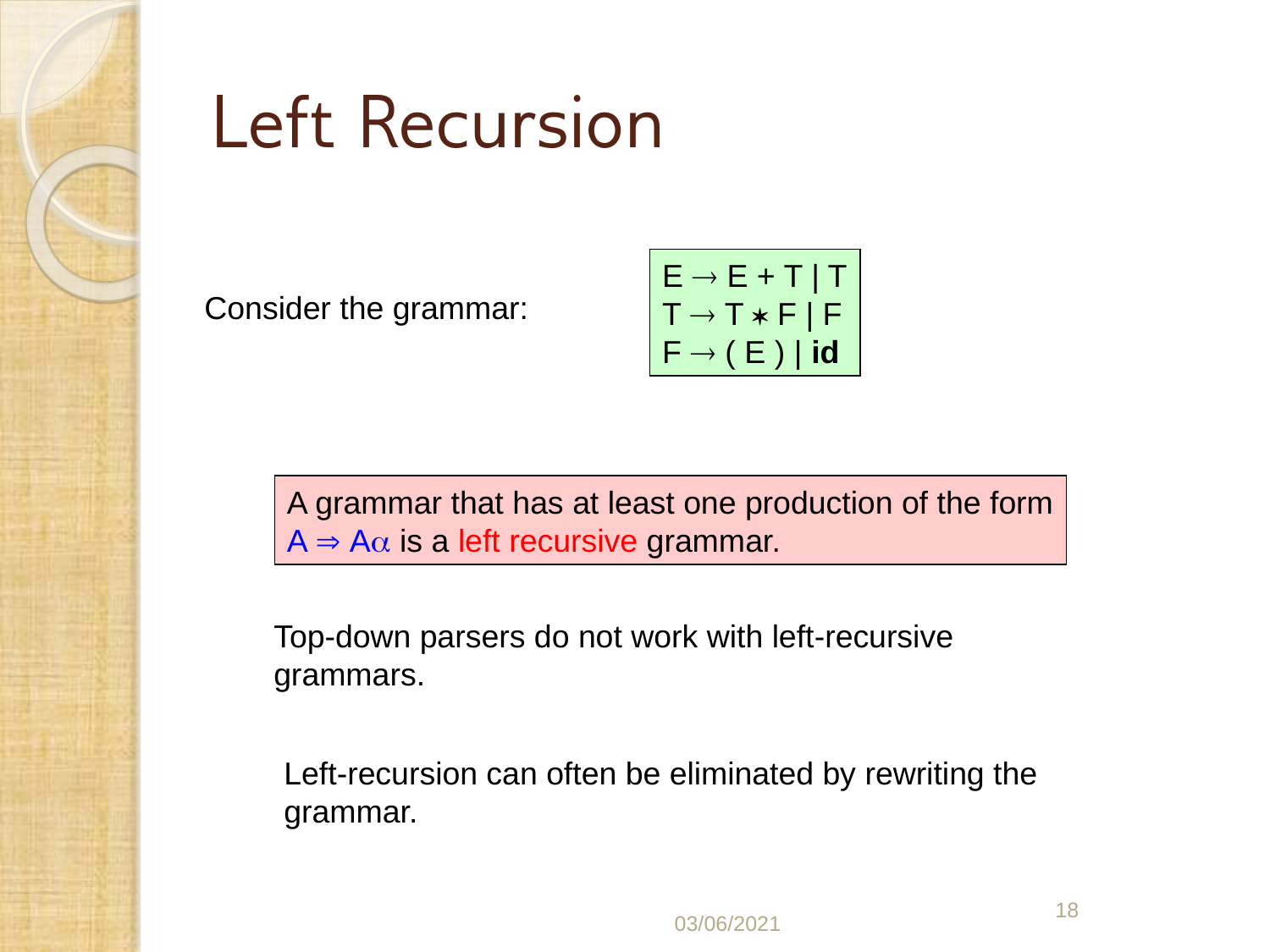

# Left Recursion
E → E + T | T
T → T ∗ F | F
F → ( E ) | id
Consider the grammar:
A grammar that has at least one production of the form
A ⇒ Aα is a left recursive grammar.
Top-down parsers do not work with left-recursive
grammars.
Left-recursion can often be eliminated by rewriting the
grammar.
18
03/06/2021